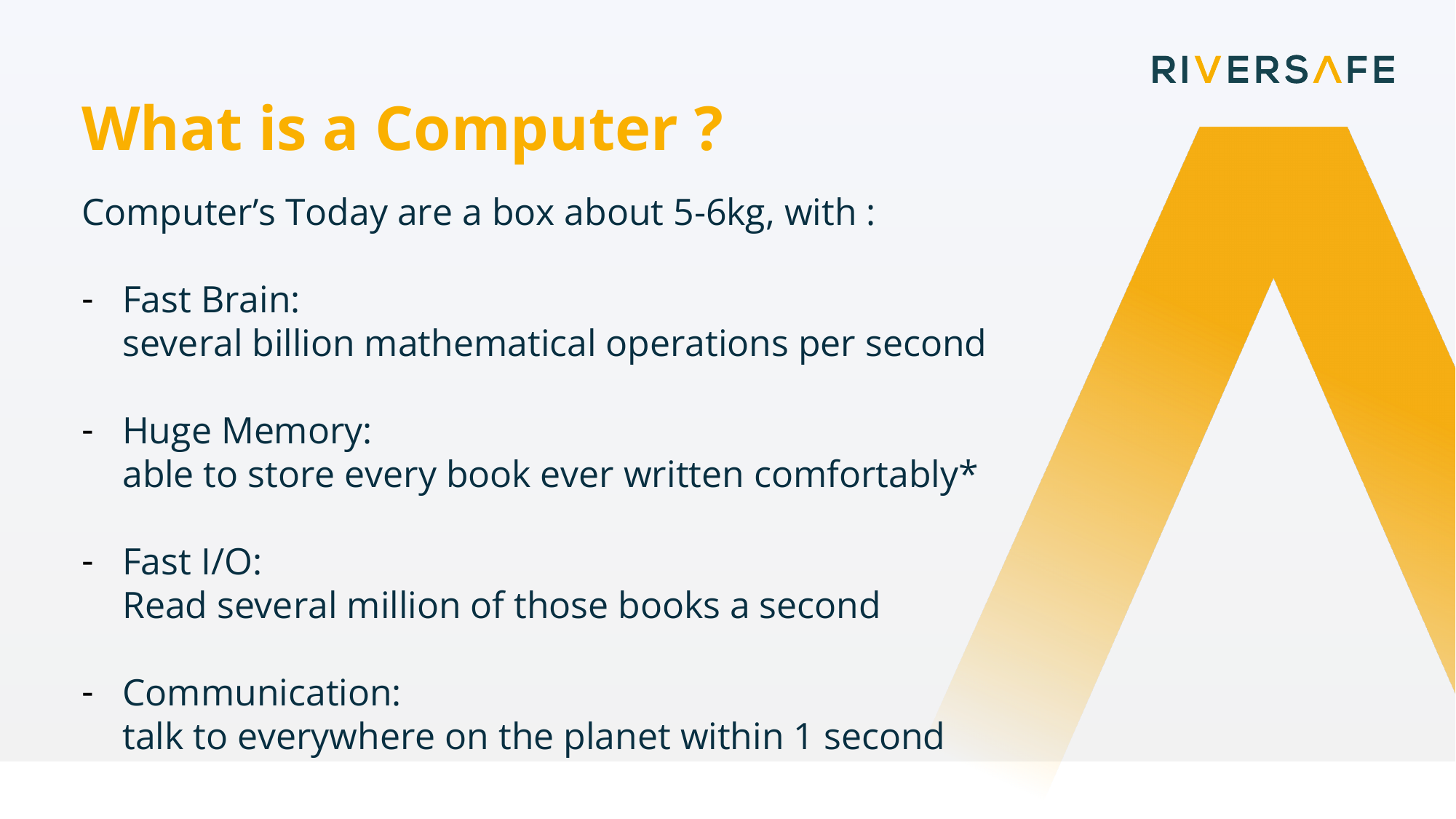

What is a Computer ?
Computer’s Today are a box about 5-6kg, with :

Fast Brain:
several billion mathematical operations per second
Huge Memory:
able to store every book ever written comfortably*
Fast I/O:
Read several million of those books a second

Communication:
talk to everywhere on the planet within 1 second